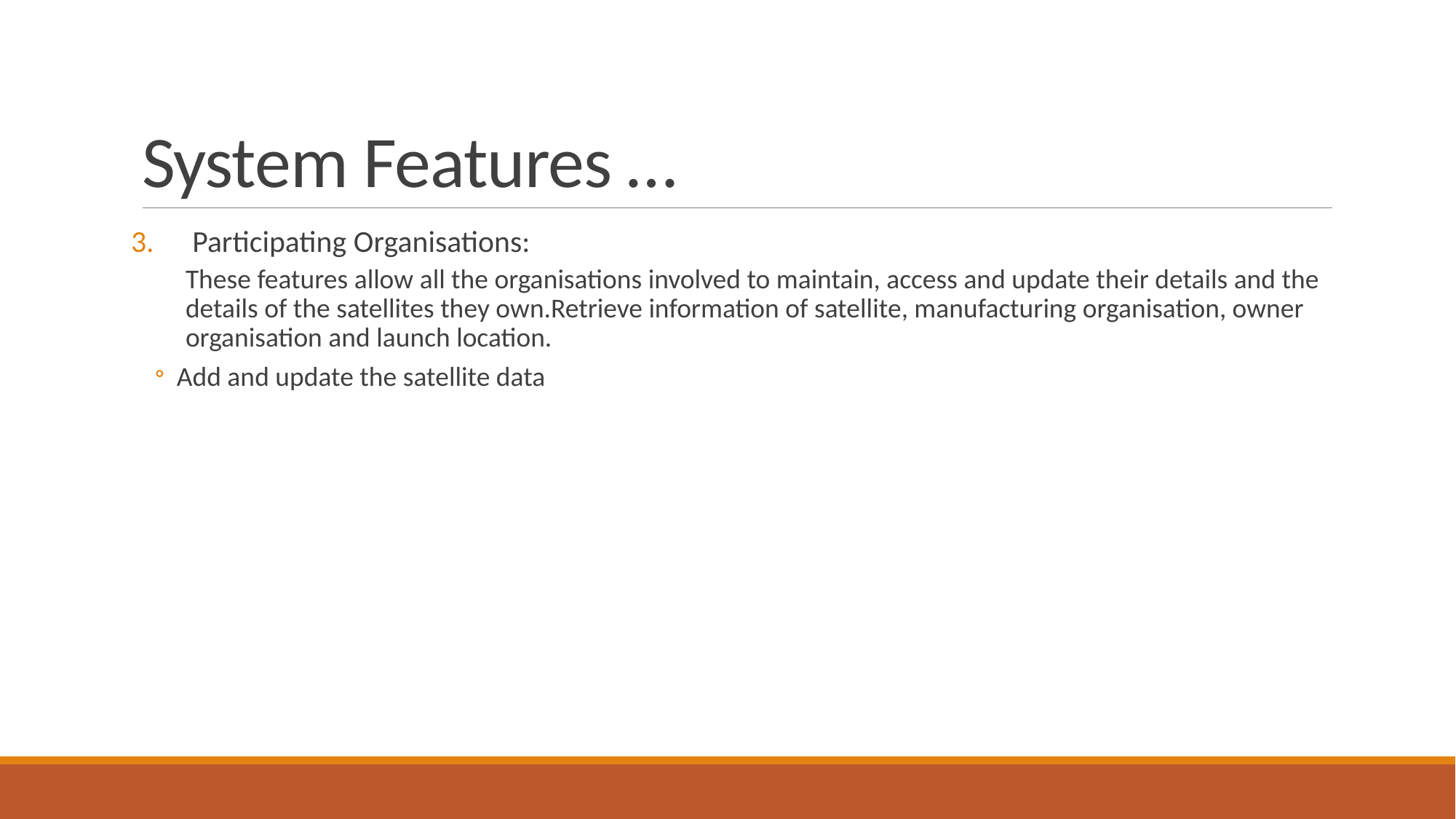

# System Features …
Participating Organisations:
These features allow all the organisations involved to maintain, access and update their details and the details of the satellites they own.Retrieve information of satellite, manufacturing organisation, owner organisation and launch location.
Add and update the satellite data